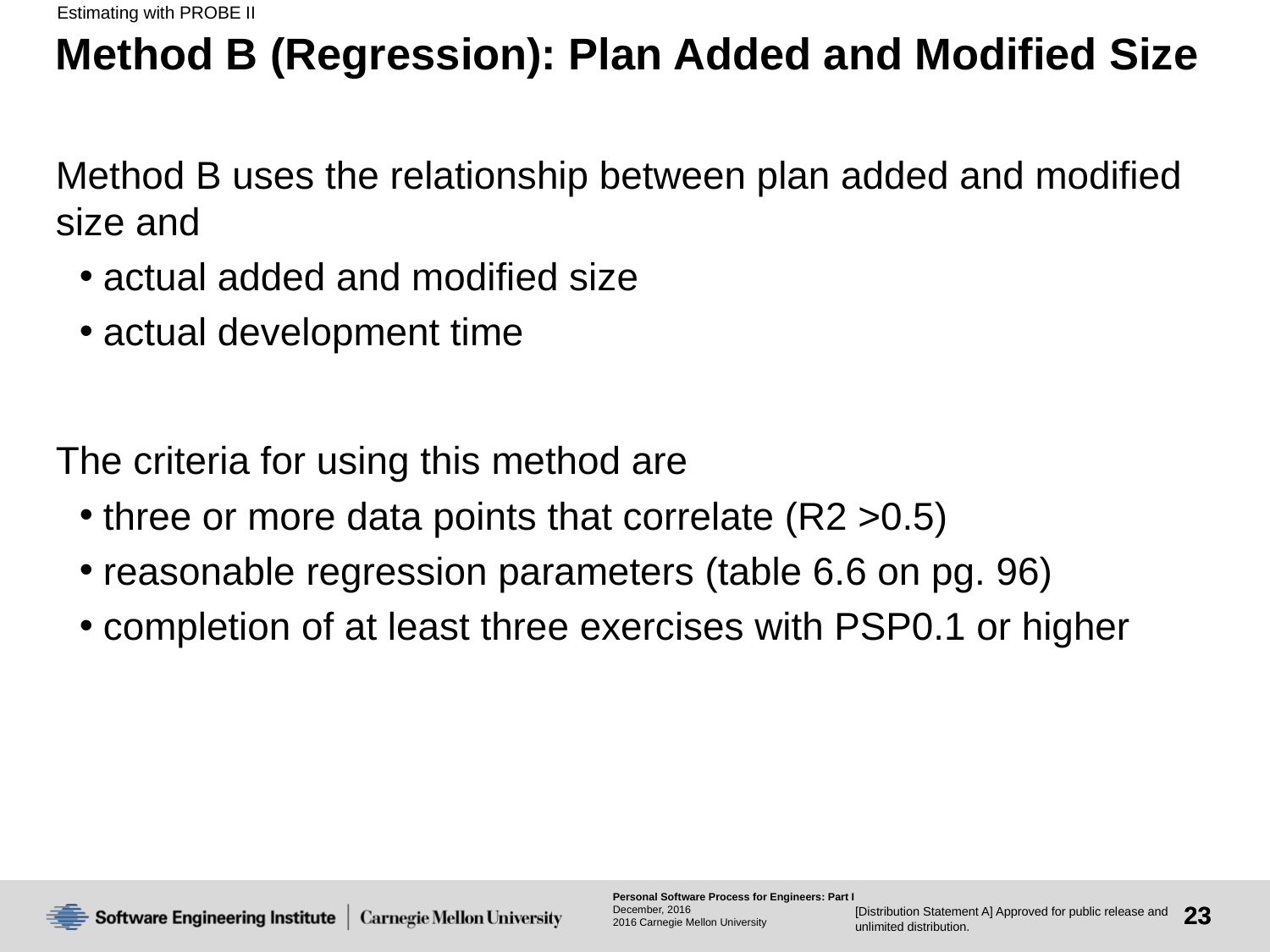

Estimating with PROBE II
# Method B (Regression): Plan Added and Modified Size
Method B uses the relationship between plan added and modified size and
actual added and modified size
actual development time

The criteria for using this method are
three or more data points that correlate (R2 >0.5)
reasonable regression parameters (table 6.6 on pg. 96)
completion of at least three exercises with PSP0.1 or higher